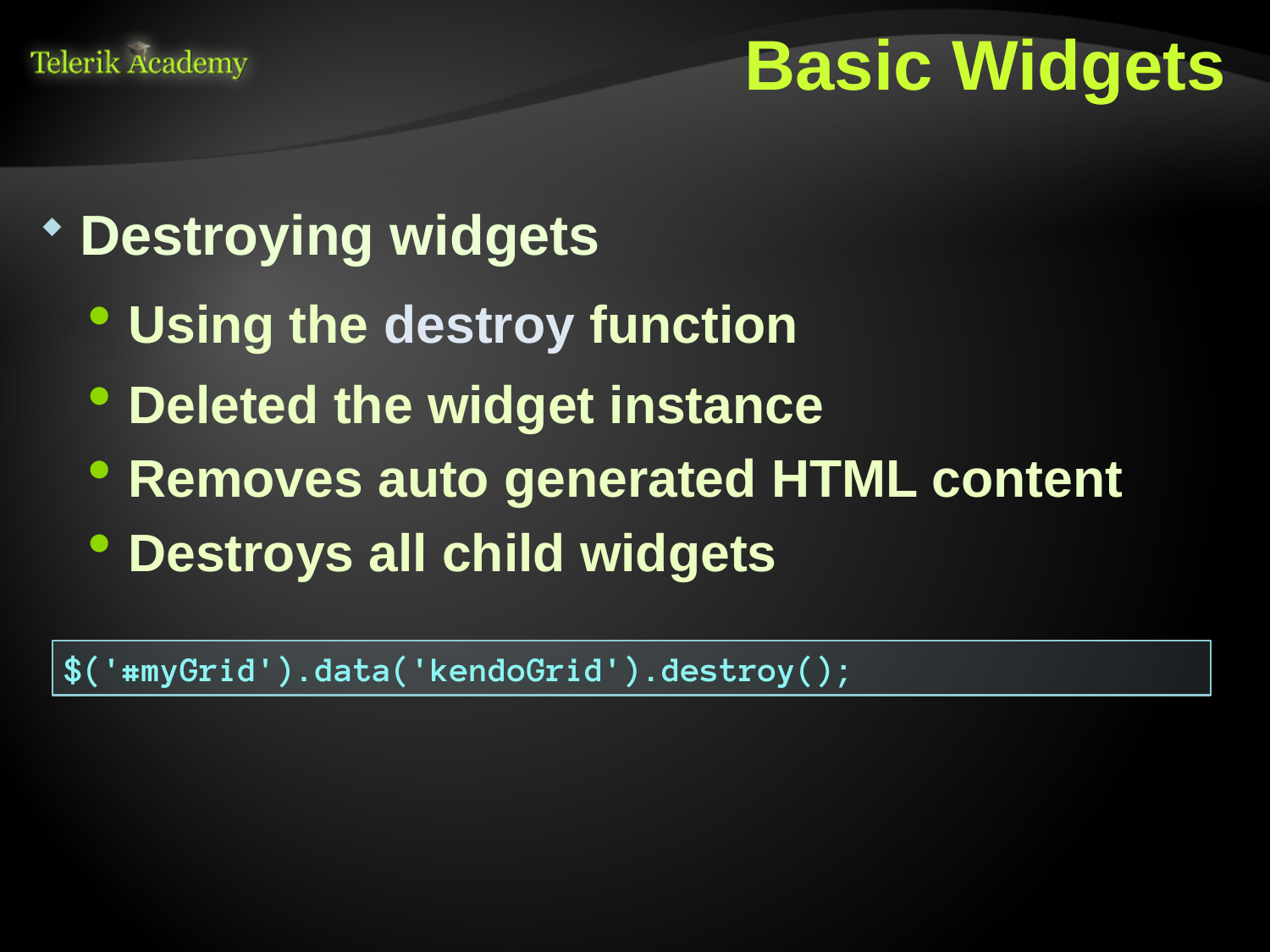

# Basic Widgets
Destroying widgets
Using the destroy function
Deleted the widget instance
Removes auto generated HTML content
Destroys all child widgets
$('#myGrid').data('kendoGrid').destroy();